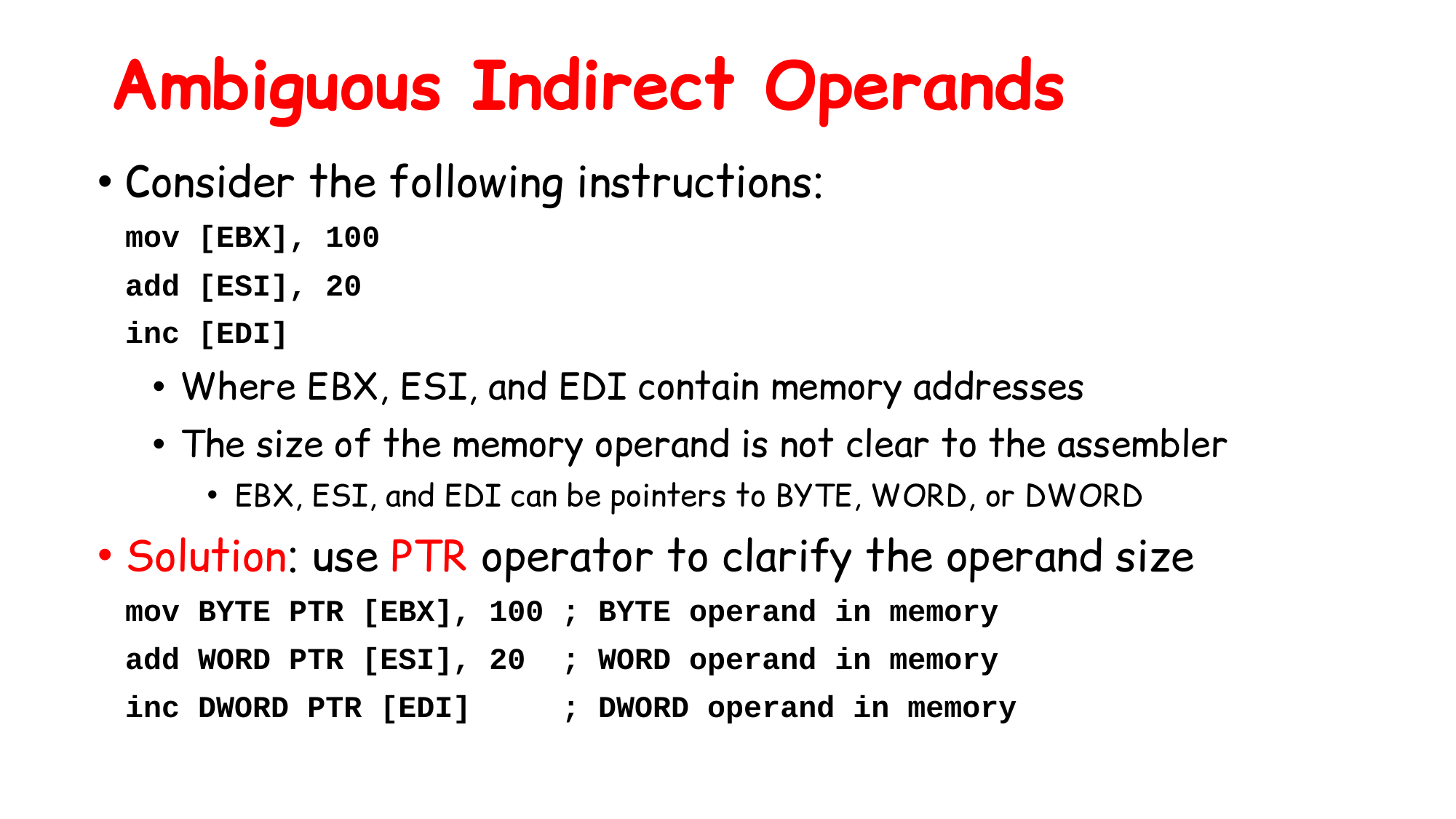

# Ambiguous Indirect Operands
Consider the following instructions:
	mov [EBX], 100
	add [ESI], 20
	inc [EDI]
Where EBX, ESI, and EDI contain memory addresses
The size of the memory operand is not clear to the assembler
EBX, ESI, and EDI can be pointers to BYTE, WORD, or DWORD
Solution: use PTR operator to clarify the operand size
	mov BYTE PTR [EBX], 100	; BYTE operand in memory
	add WORD PTR [ESI], 20	; WORD operand in memory
	inc DWORD PTR [EDI]	; DWORD operand in memory